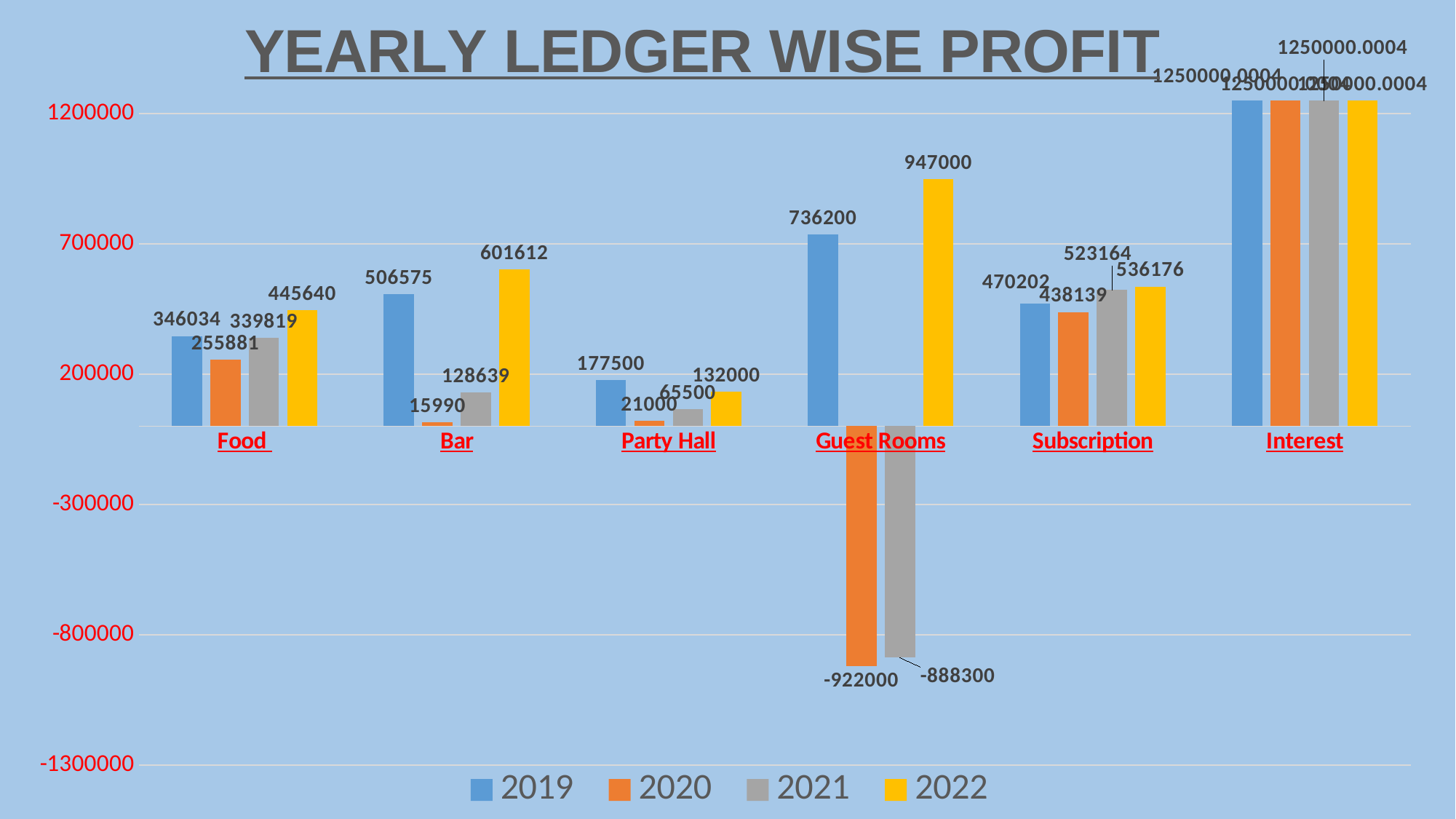

### Chart: YEARLY LEDGER WISE PROFIT

| Category | 2019 | 2020 | 2021 | 2022 |
|---|---|---|---|---|
| Food  | 346034.0 | 255881.0 | 339819.0 | 445640.0 |
| Bar | 506575.0 | 15990.0 | 128639.0 | 601612.0 |
| Party Hall | 177500.0 | 21000.0 | 65500.0 | 132000.0 |
| Guest Rooms | 736200.0 | -922000.0 | -888300.0 | 947000.0 |
| Subscription | 470202.0 | 438139.0 | 523164.0 | 536176.0 |
| Interest | 1250000.0003999998 | 1250000.0003999998 | 1250000.0003999998 | 1250000.0003999998 |